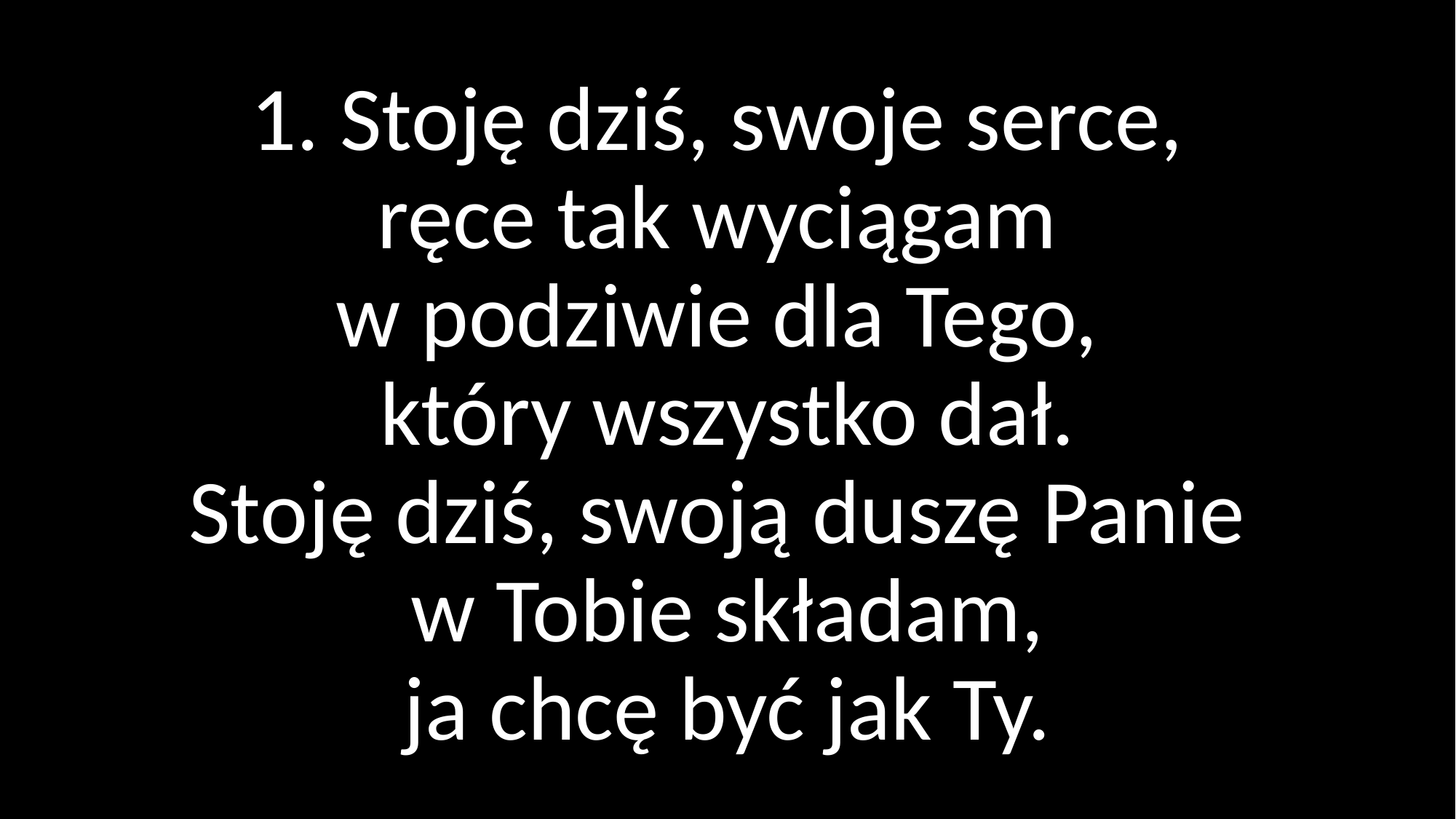

# 1. Stoję dziś, swoje serce, ręce tak wyciągam w podziwie dla Tego, który wszystko dał. Stoję dziś, swoją duszę Panie w Tobie składam, ja chcę być jak Ty.